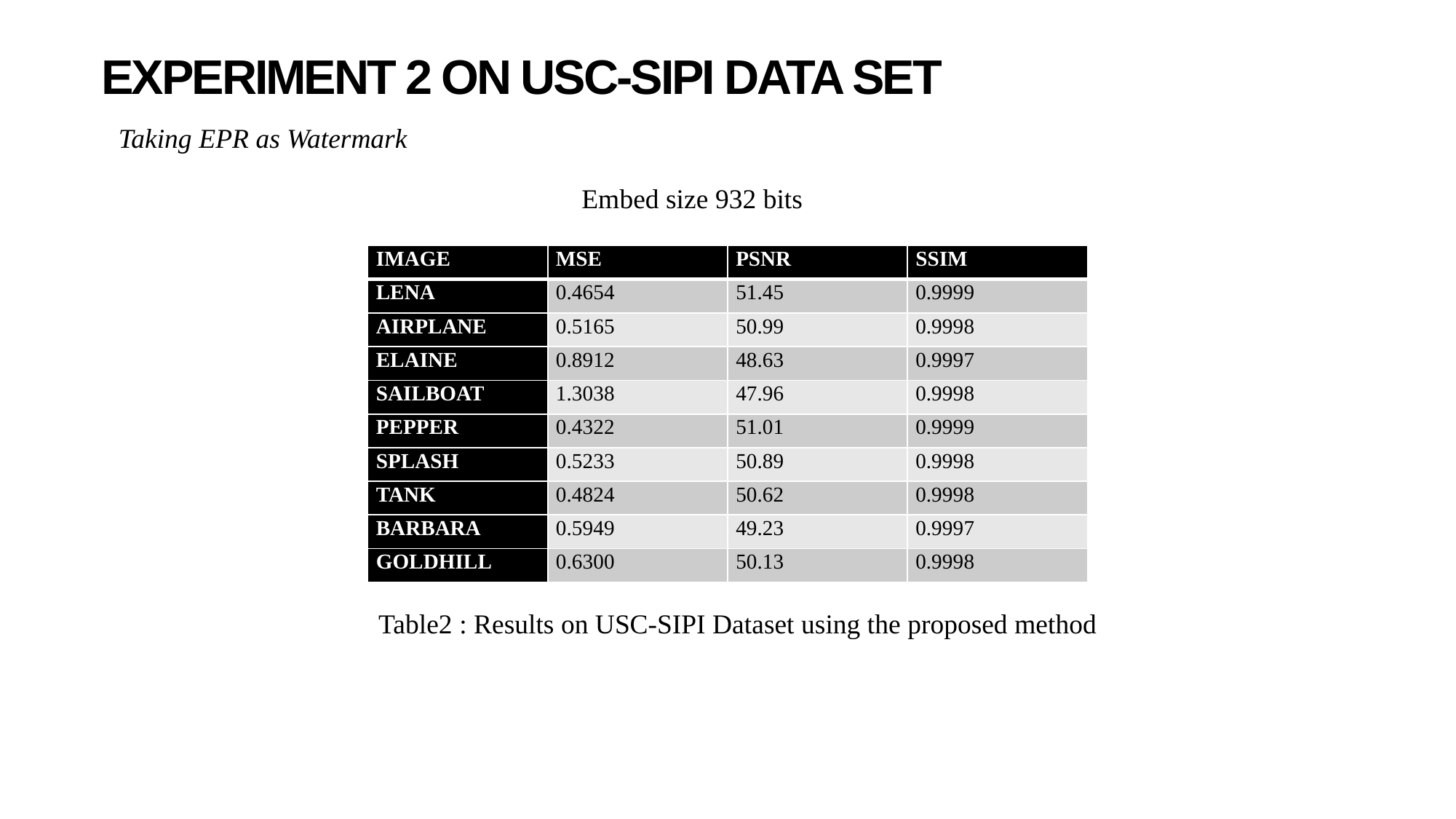

# Experiment 2 on USC-sipi data set
Taking EPR as Watermark
Embed size 932 bits
| IMAGE | MSE | PSNR | SSIM |
| --- | --- | --- | --- |
| LENA | 0.4654 | 51.45 | 0.9999 |
| AIRPLANE | 0.5165 | 50.99 | 0.9998 |
| ELAINE | 0.8912 | 48.63 | 0.9997 |
| SAILBOAT | 1.3038 | 47.96 | 0.9998 |
| PEPPER | 0.4322 | 51.01 | 0.9999 |
| SPLASH | 0.5233 | 50.89 | 0.9998 |
| TANK | 0.4824 | 50.62 | 0.9998 |
| BARBARA | 0.5949 | 49.23 | 0.9997 |
| GOLDHILL | 0.6300 | 50.13 | 0.9998 |
Table2 : Results on USC-SIPI Dataset using the proposed method
31